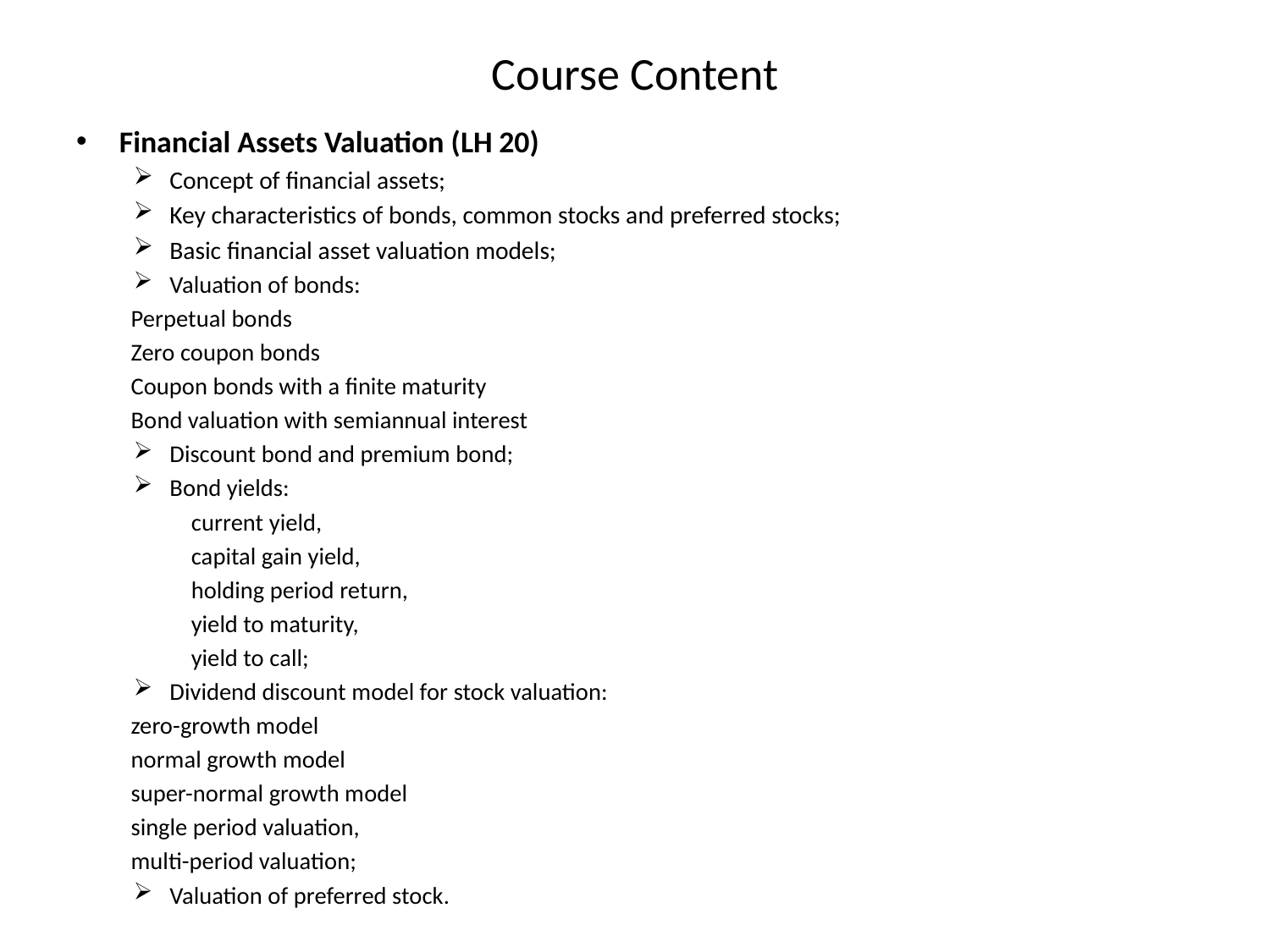

# Course Content
Financial Assets Valuation (LH 20)
Concept of financial assets;
Key characteristics of bonds, common stocks and preferred stocks;
Basic financial asset valuation models;
Valuation of bonds:
	Perpetual bonds
	Zero coupon bonds
	Coupon bonds with a finite maturity
	Bond valuation with semiannual interest
Discount bond and premium bond;
Bond yields:
current yield,
capital gain yield,
holding period return,
yield to maturity,
yield to call;
Dividend discount model for stock valuation:
	zero-growth model
	normal growth model
	super-normal growth model
	single period valuation,
	multi-period valuation;
Valuation of preferred stock.